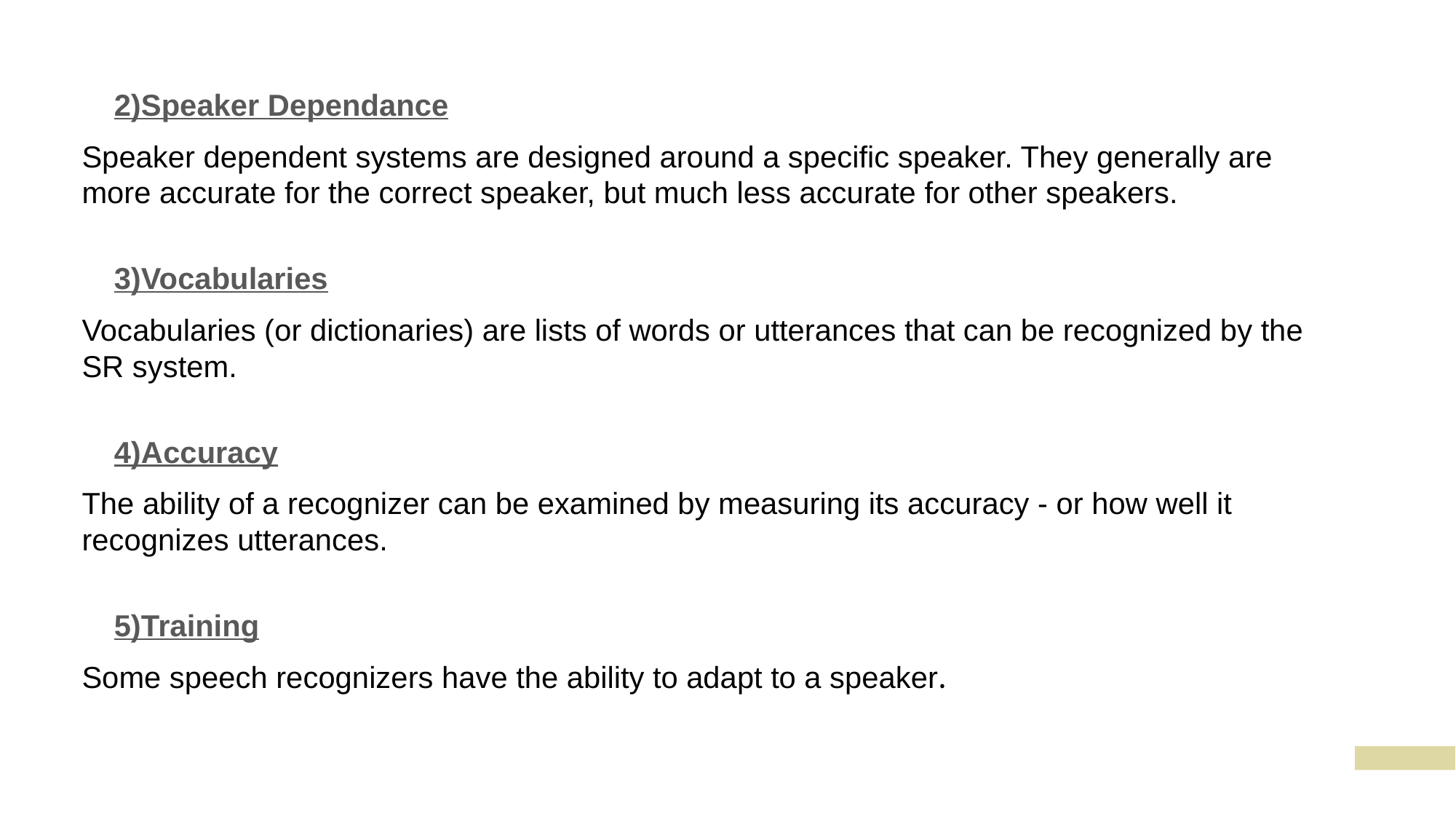

2)Speaker Dependance
Speaker dependent systems are designed around a specific speaker. They generally are more accurate for the correct speaker, but much less accurate for other speakers.

3)Vocabularies
Vocabularies (or dictionaries) are lists of words or utterances that can be recognized by the SR system.

4)Accuracy
The ability of a recognizer can be examined by measuring its accuracy - or how well it recognizes utterances.

5)Training
Some speech recognizers have the ability to adapt to a speaker.